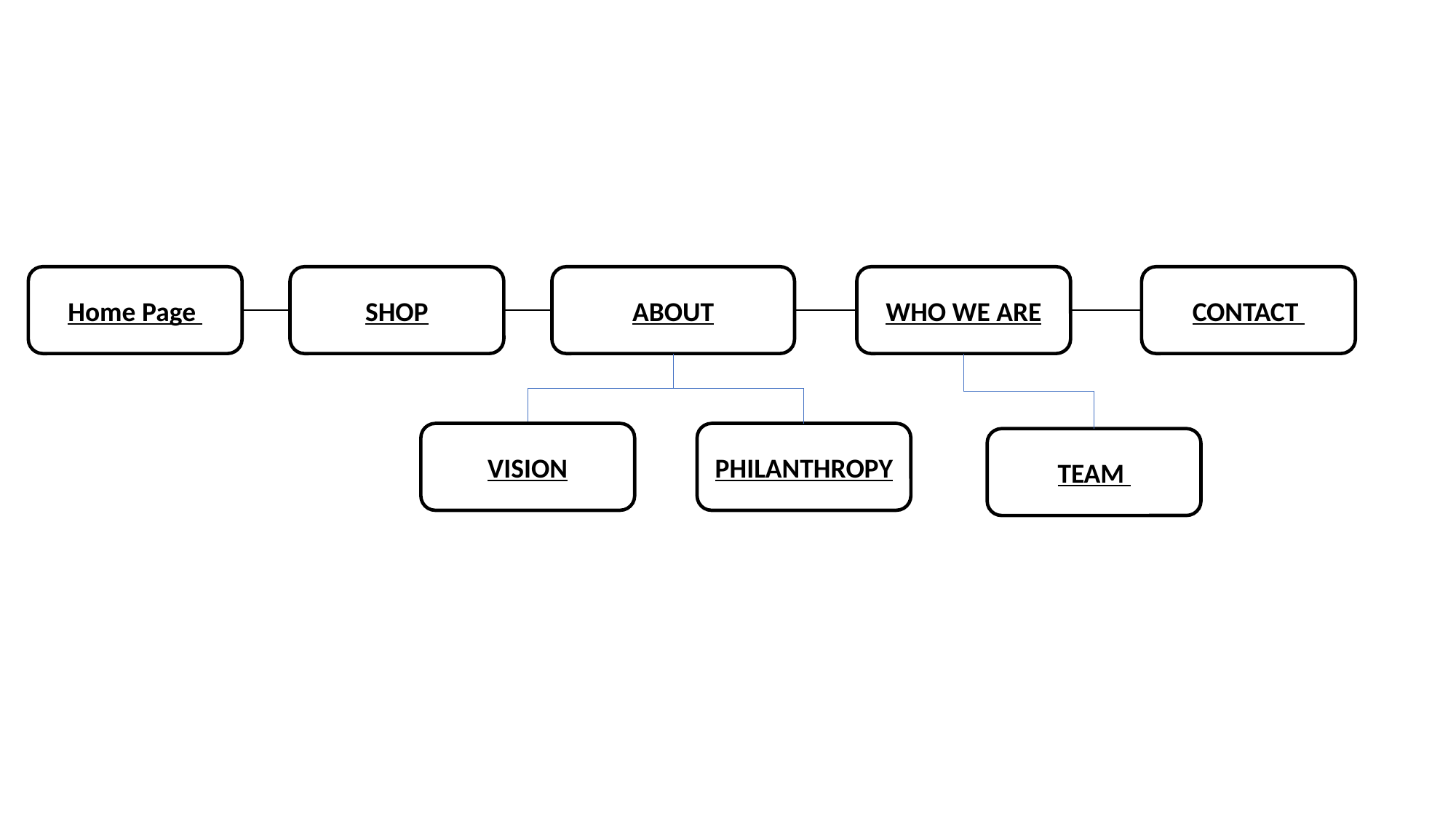

CONTACT

ABOUT

Home Page
SHOP
WHO WE ARE
VISION
PHILANTHROPY
TEAM